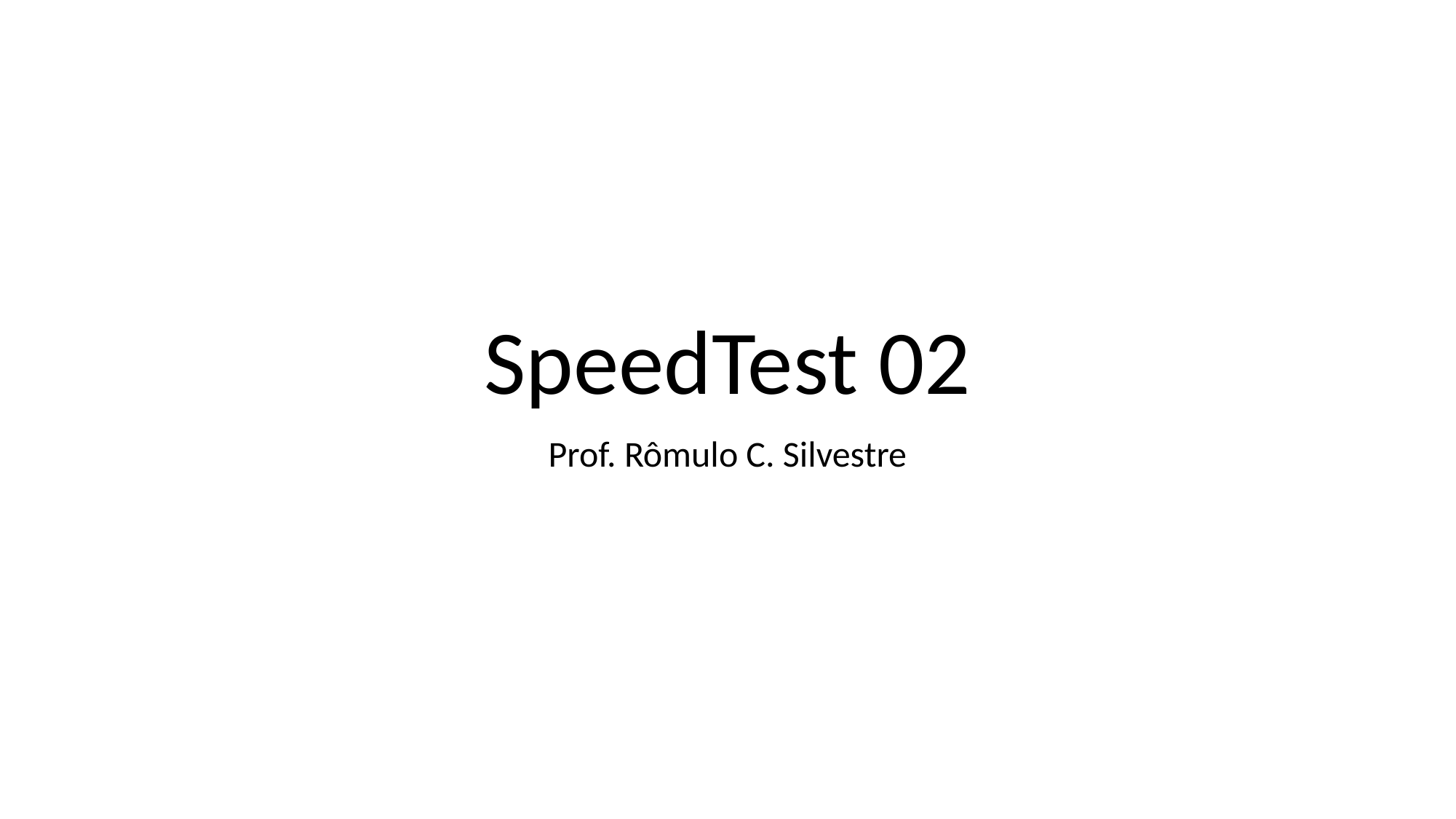

# SpeedTest 02
Prof. Rômulo C. Silvestre